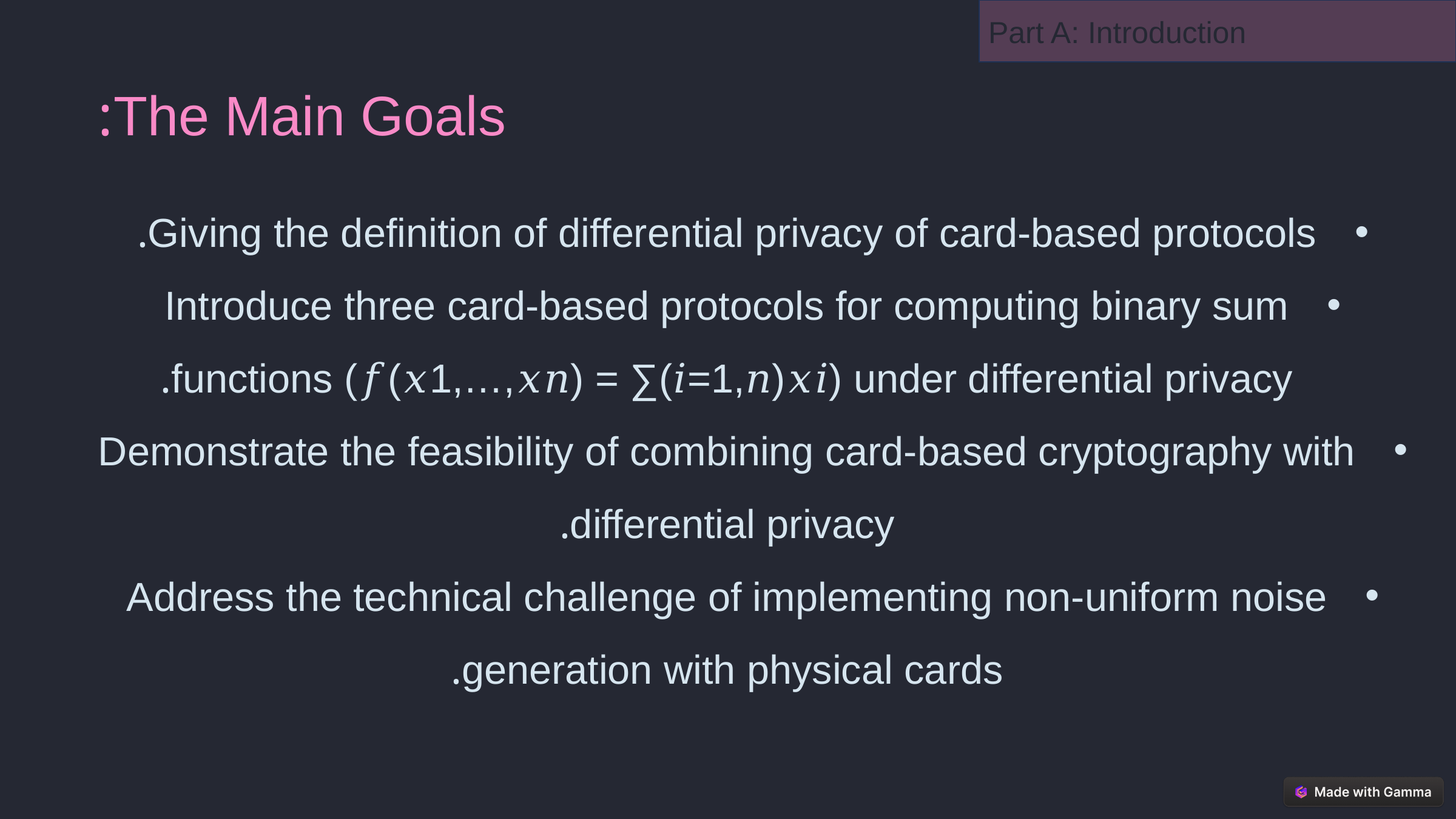

Part A: Introduction

The Main Goals:
Giving the definition of differential privacy of card-based protocols.
Introduce three card-based protocols for computing binary sum functions (𝑓(𝑥1,…,𝑥𝑛) = ∑(𝑖=1,𝑛)𝑥𝑖) under differential privacy.
Demonstrate the feasibility of combining card-based cryptography with differential privacy.
Address the technical challenge of implementing non-uniform noise generation with physical cards​.